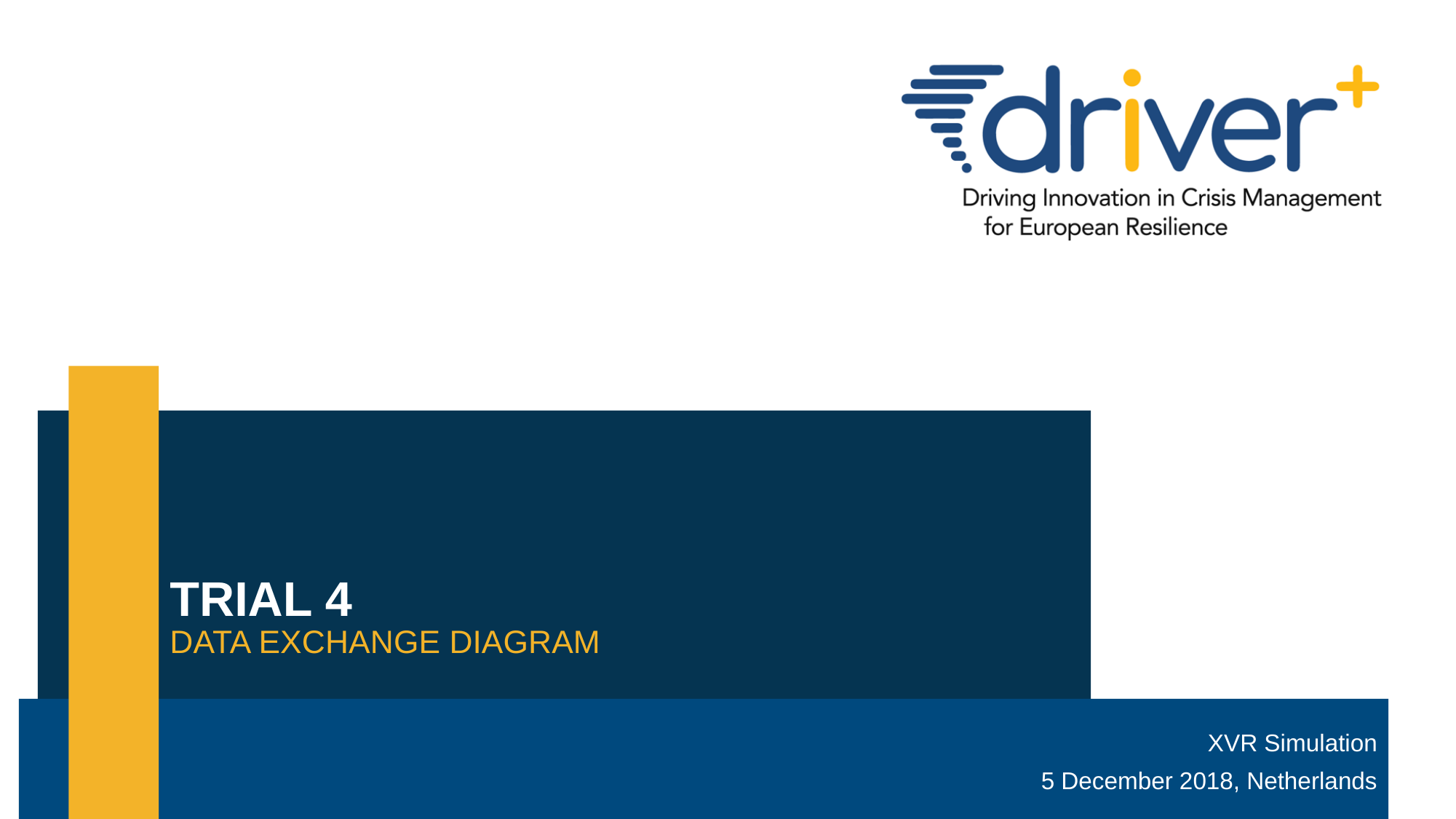

# Trial 4
Data Exchange Diagram
XVR Simulation
5 December 2018, Netherlands